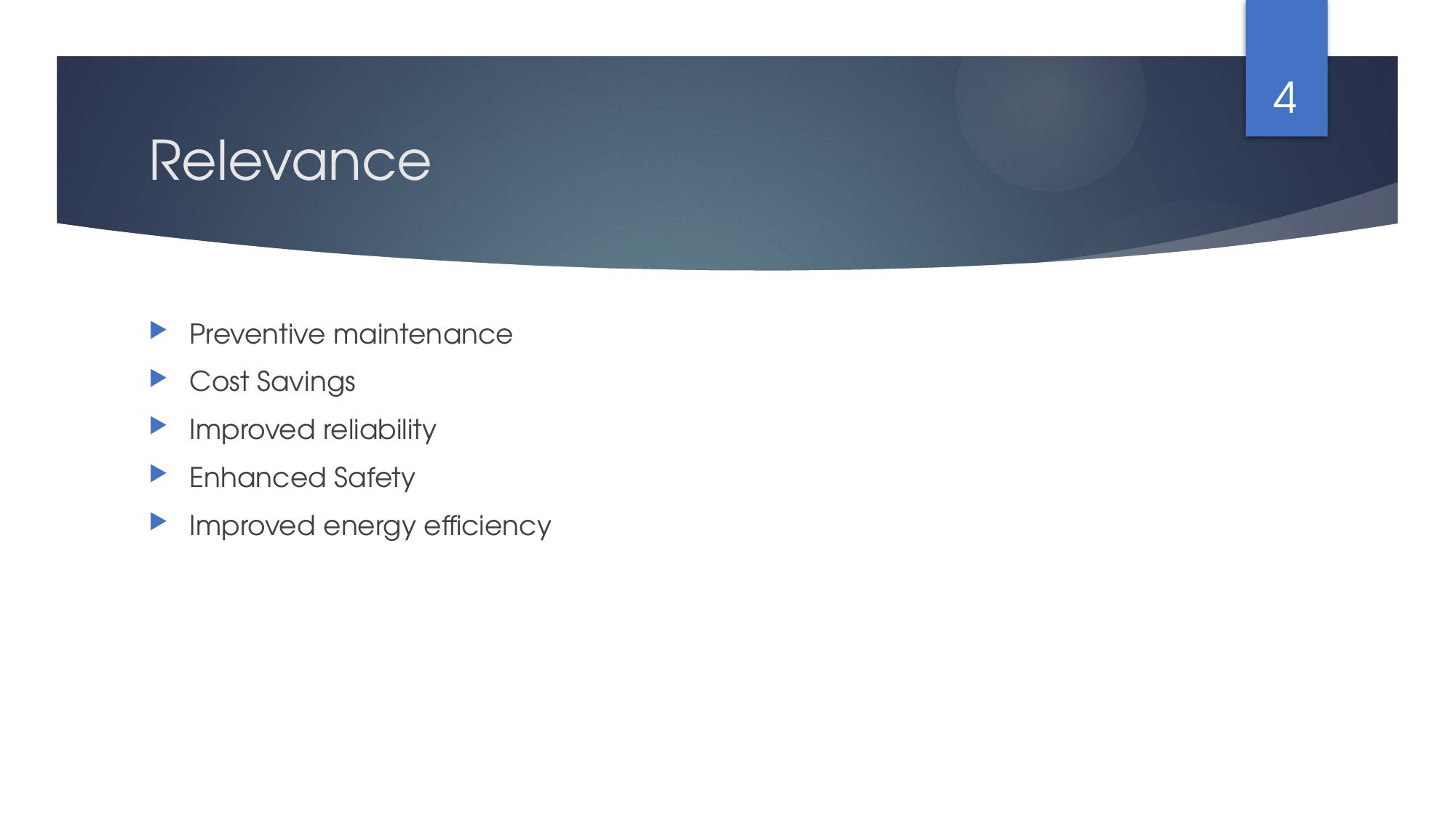

4
# Relevance
Preventive maintenance
Cost Savings
Improved reliability
Enhanced Safety
Improved energy efficiency